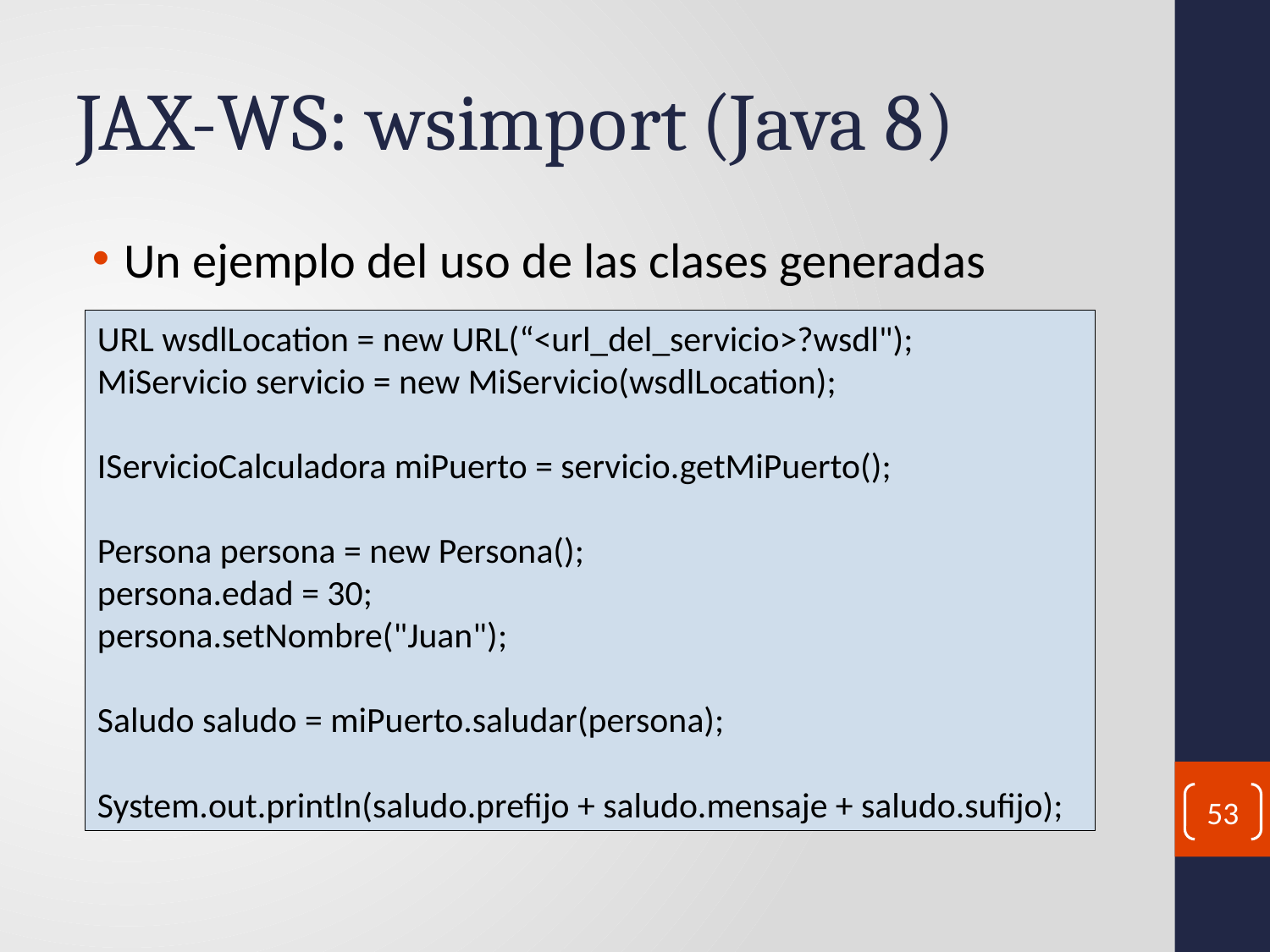

# JAX-WS: wsimport (Java 8)
Un ejemplo del uso de las clases generadas

URL wsdlLocation = new URL(“<url_del_servicio>?wsdl");
MiServicio servicio = new MiServicio(wsdlLocation);

IServicioCalculadora miPuerto = servicio.getMiPuerto();

Persona persona = new Persona();
persona.edad = 30;
persona.setNombre("Juan");

Saludo saludo = miPuerto.saludar(persona);

System.out.println(saludo.prefijo + saludo.mensaje + saludo.sufijo);
53